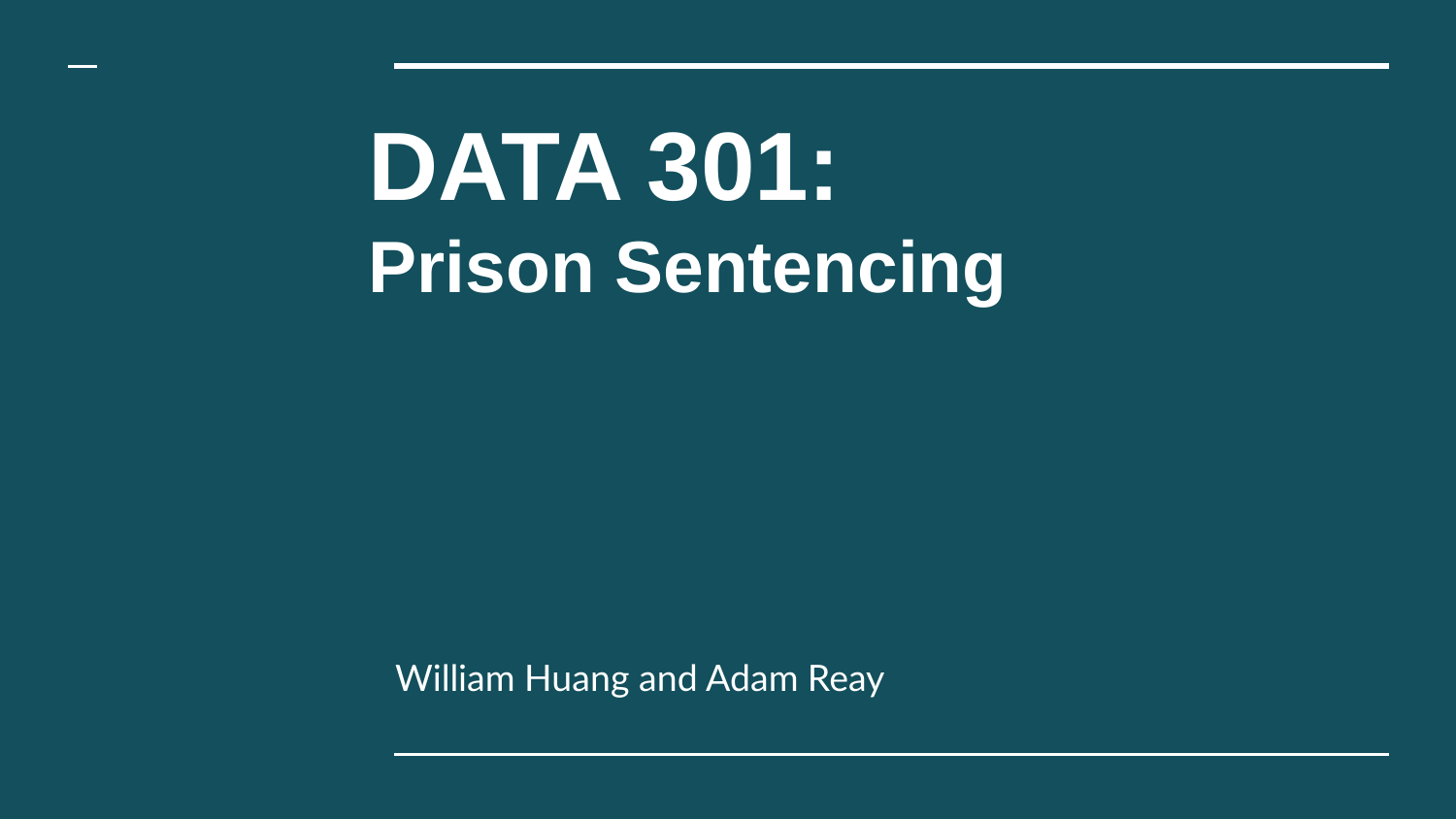

# DATA 301:
Prison Sentencing
William Huang and Adam Reay